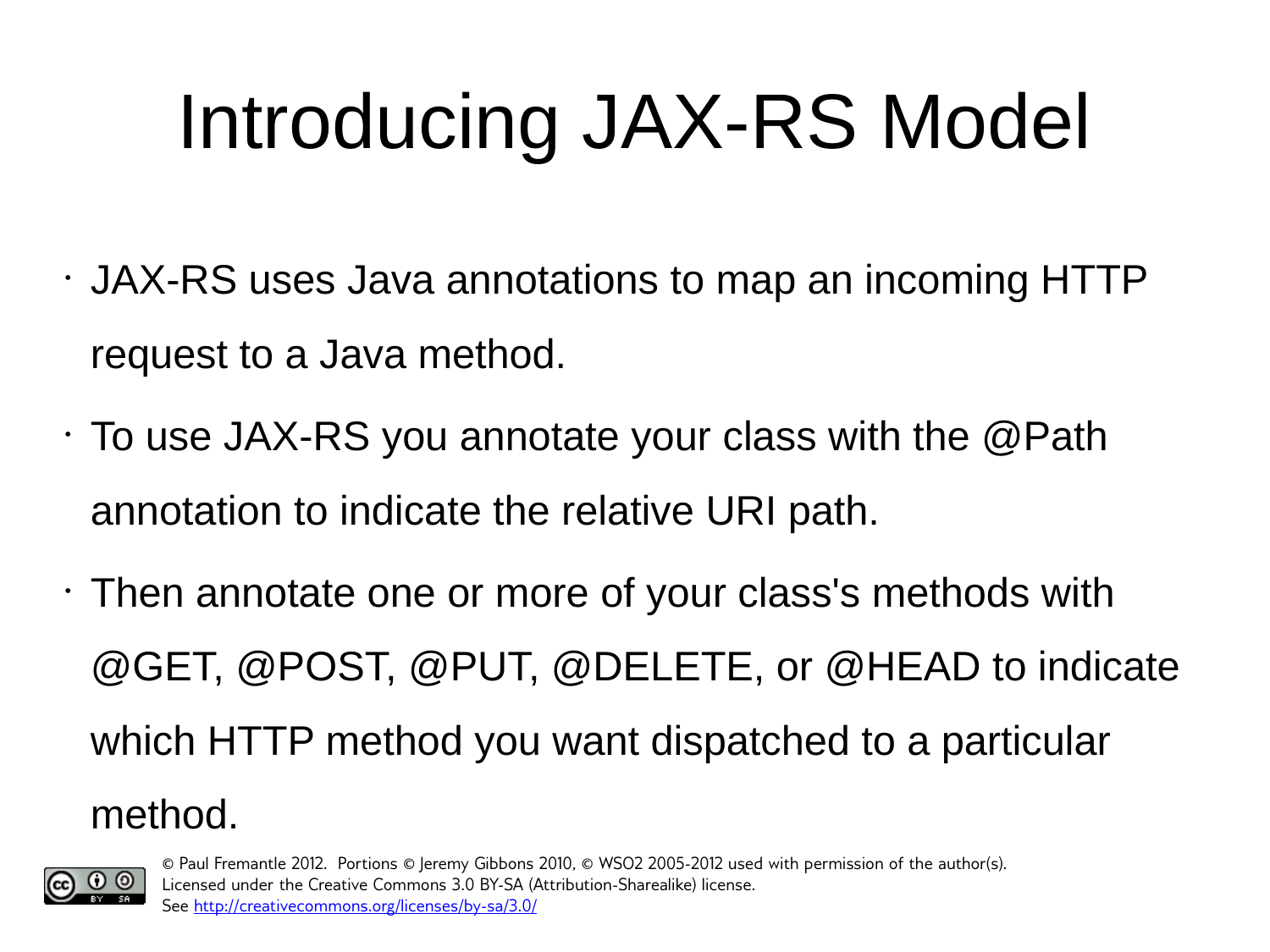

# Introducing JAX-RS Model
JAX-RS uses Java annotations to map an incoming HTTP request to a Java method.
To use JAX-RS you annotate your class with the @Path annotation to indicate the relative URI path.
Then annotate one or more of your class's methods with @GET, @POST, @PUT, @DELETE, or @HEAD to indicate which HTTP method you want dispatched to a particular method.